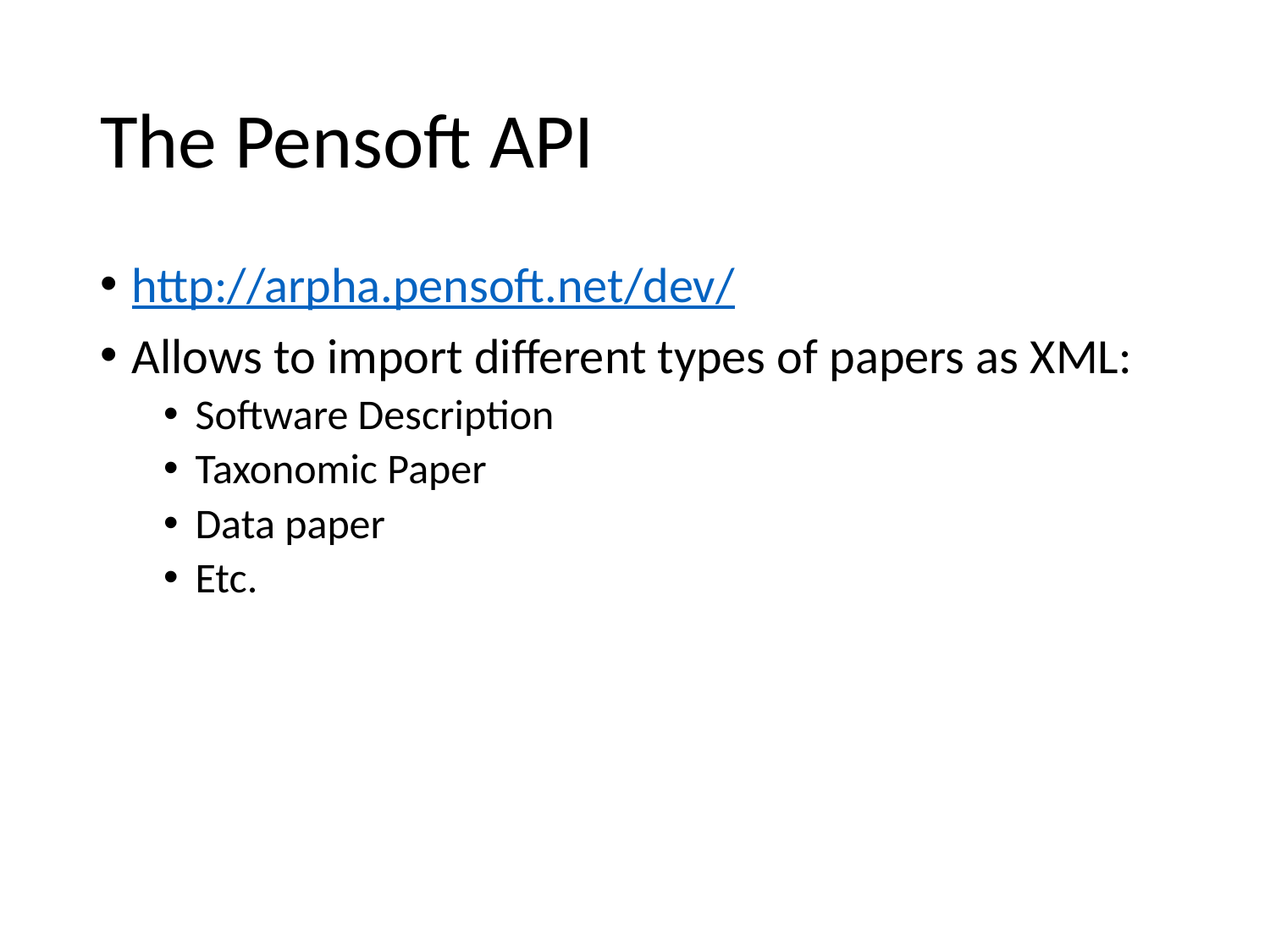

# The Pensoft API
http://arpha.pensoft.net/dev/
Allows to import different types of papers as XML:
Software Description
Taxonomic Paper
Data paper
Etc.